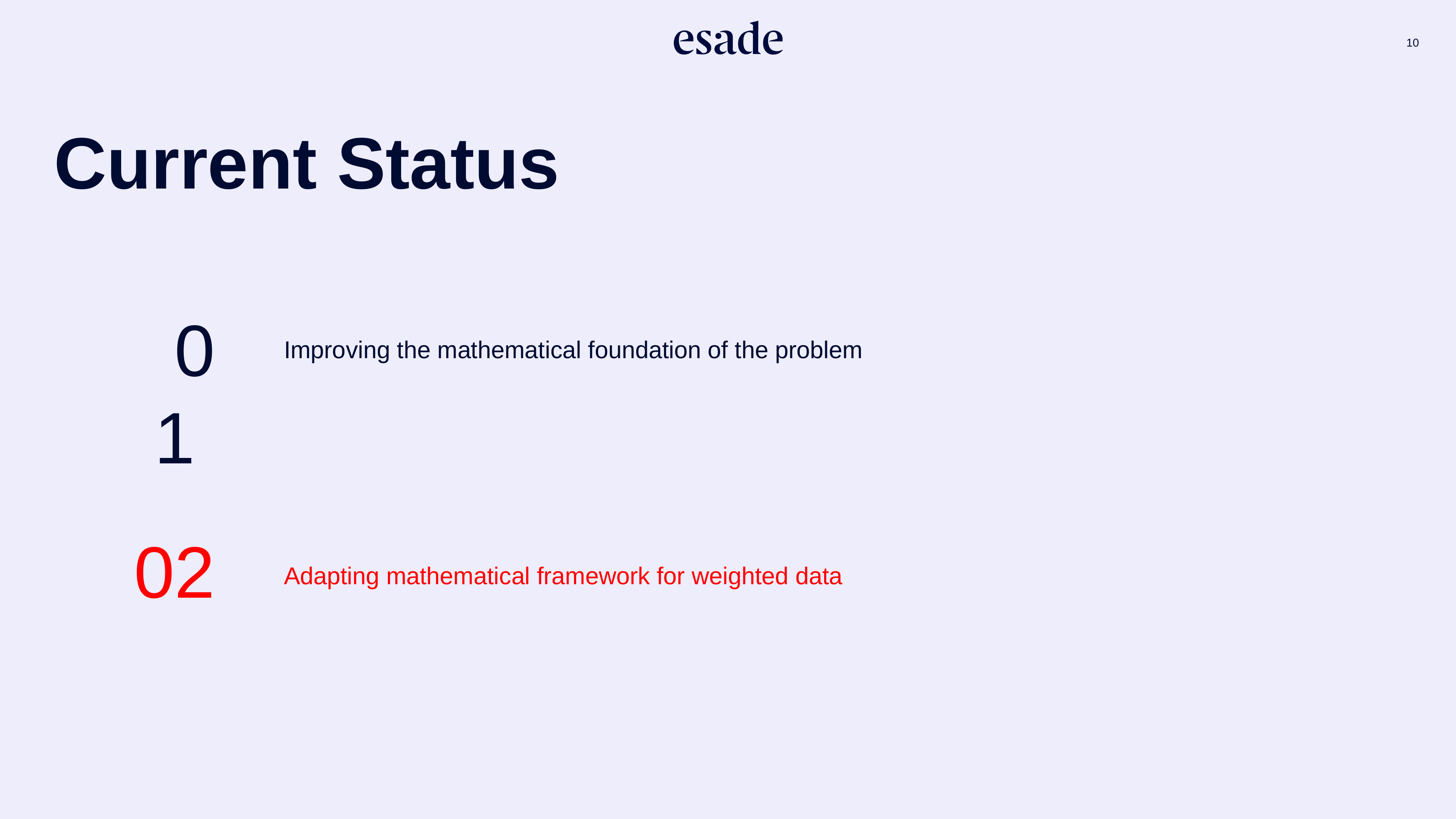

Current Status

01
Improving the mathematical foundation of the problem
02
Adapting mathematical framework for weighted data